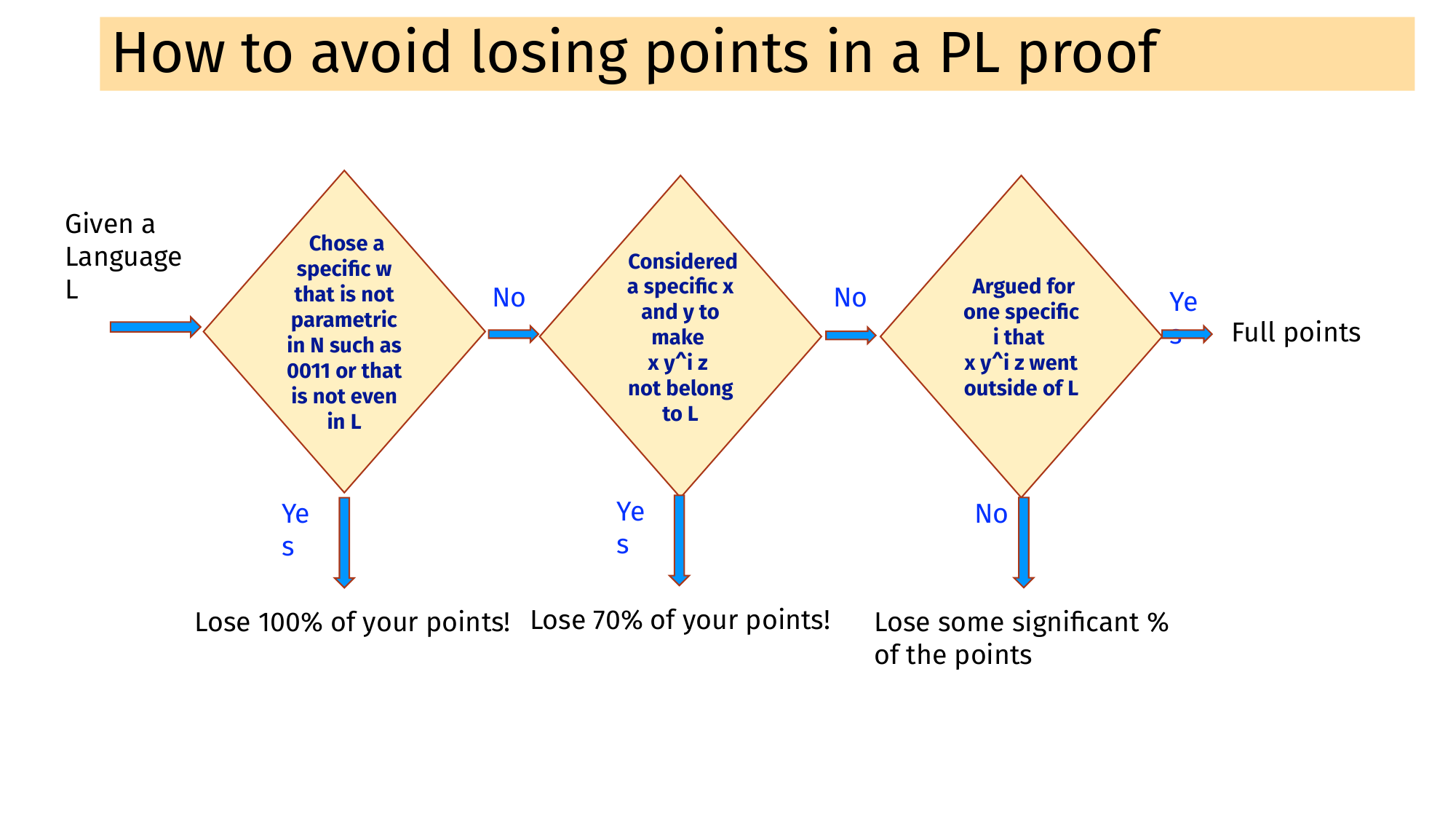

# How to avoid losing points in a PL proof
 Chose a specific w that is not parametric in N such as 0011 or that is not even in L
 Considered a specific x and y to make
x y^i z
not belong to L
 Argued for one specific i that
x y^i z went outside of L
Given a
Language
L
No
No
Yes
Full points

Yes
Yes
No

Lose 70% of your points!
Lose some significant % of the points
Lose 100% of your points!